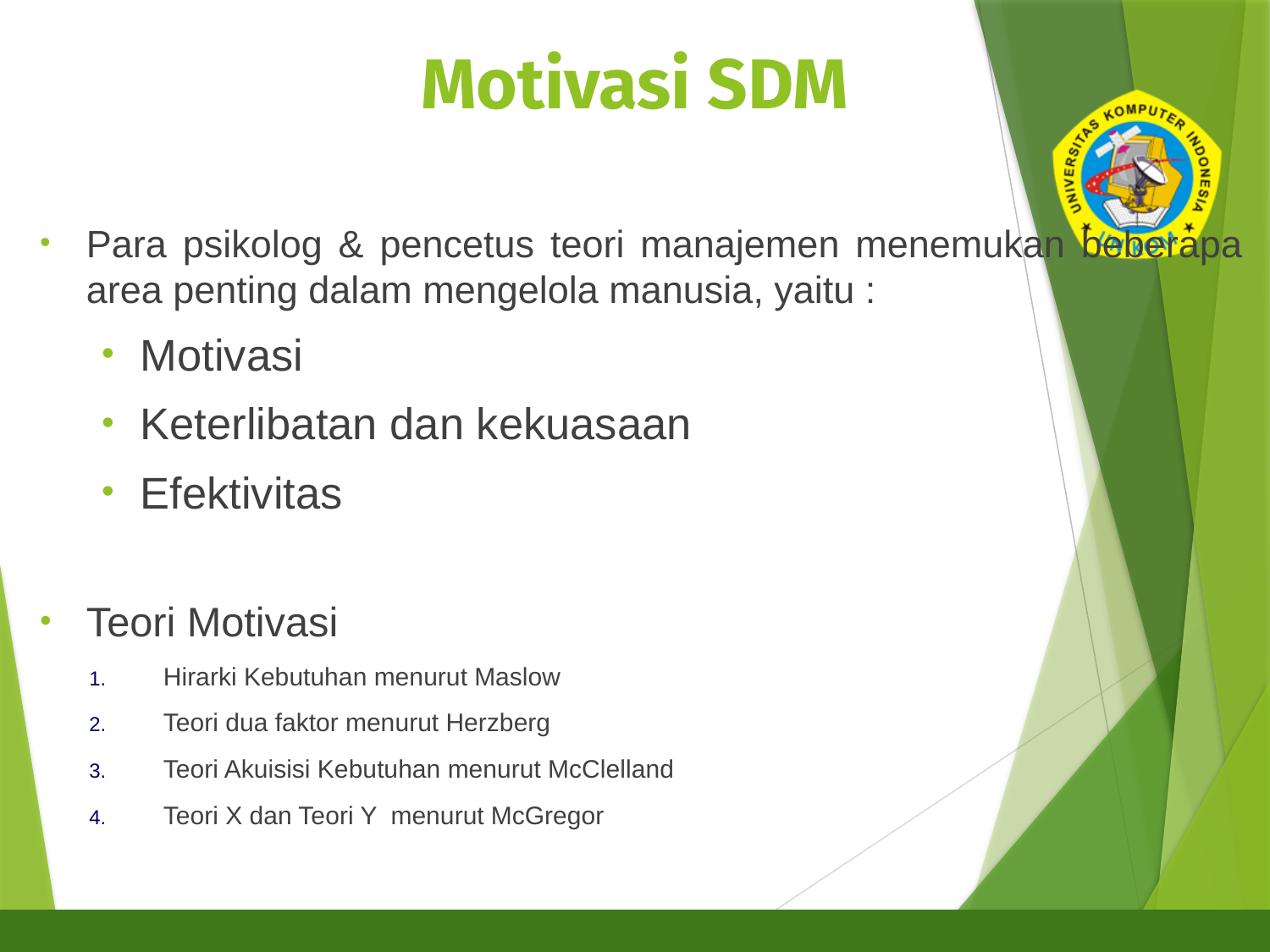

# Motivasi SDM
4
Para psikolog & pencetus teori manajemen menemukan beberapa area penting dalam mengelola manusia, yaitu :
Motivasi
Keterlibatan dan kekuasaan
Efektivitas

Teori Motivasi
Hirarki Kebutuhan menurut Maslow
Teori dua faktor menurut Herzberg
Teori Akuisisi Kebutuhan menurut McClelland
Teori X dan Teori Y  menurut McGregor